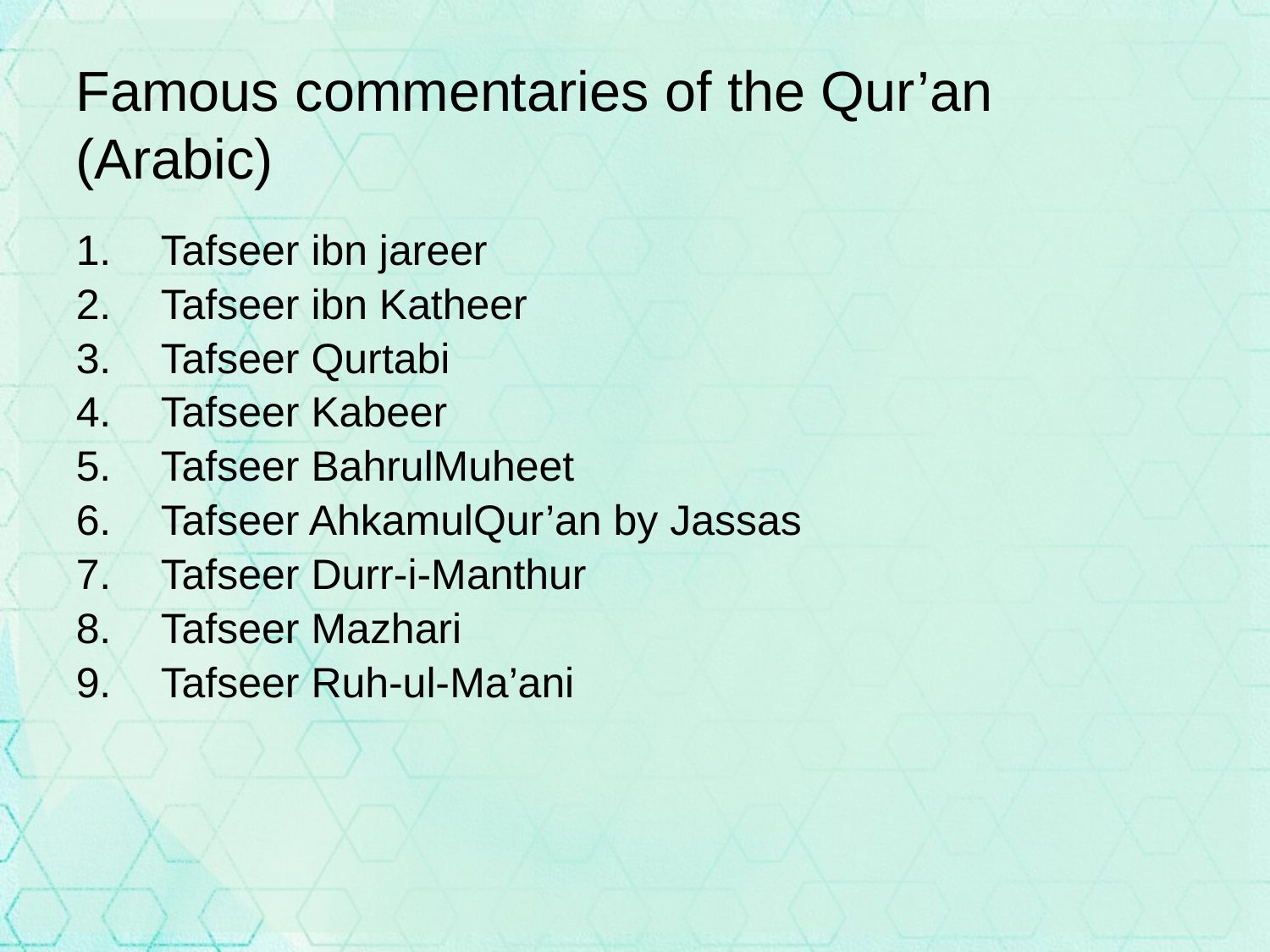

# Famous commentaries of the Qur’an (Arabic)
Tafseer ibn jareer
Tafseer ibn Katheer
Tafseer Qurtabi
Tafseer Kabeer
Tafseer BahrulMuheet
Tafseer AhkamulQur’an by Jassas
Tafseer Durr-i-Manthur
Tafseer Mazhari
Tafseer Ruh-ul-Ma’ani